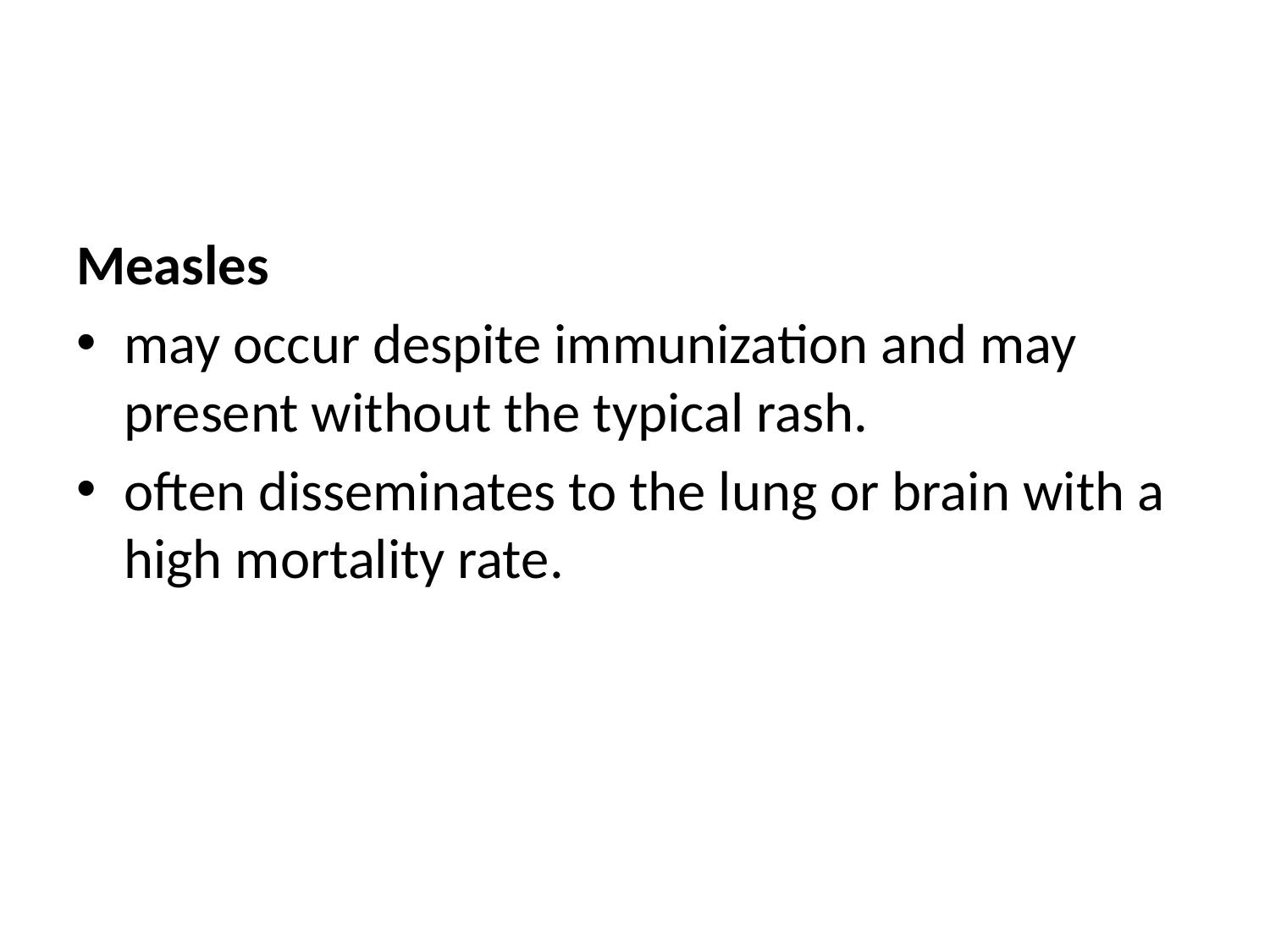

#
Measles
may occur despite immunization and may present without the typical rash.
often disseminates to the lung or brain with a high mortality rate.